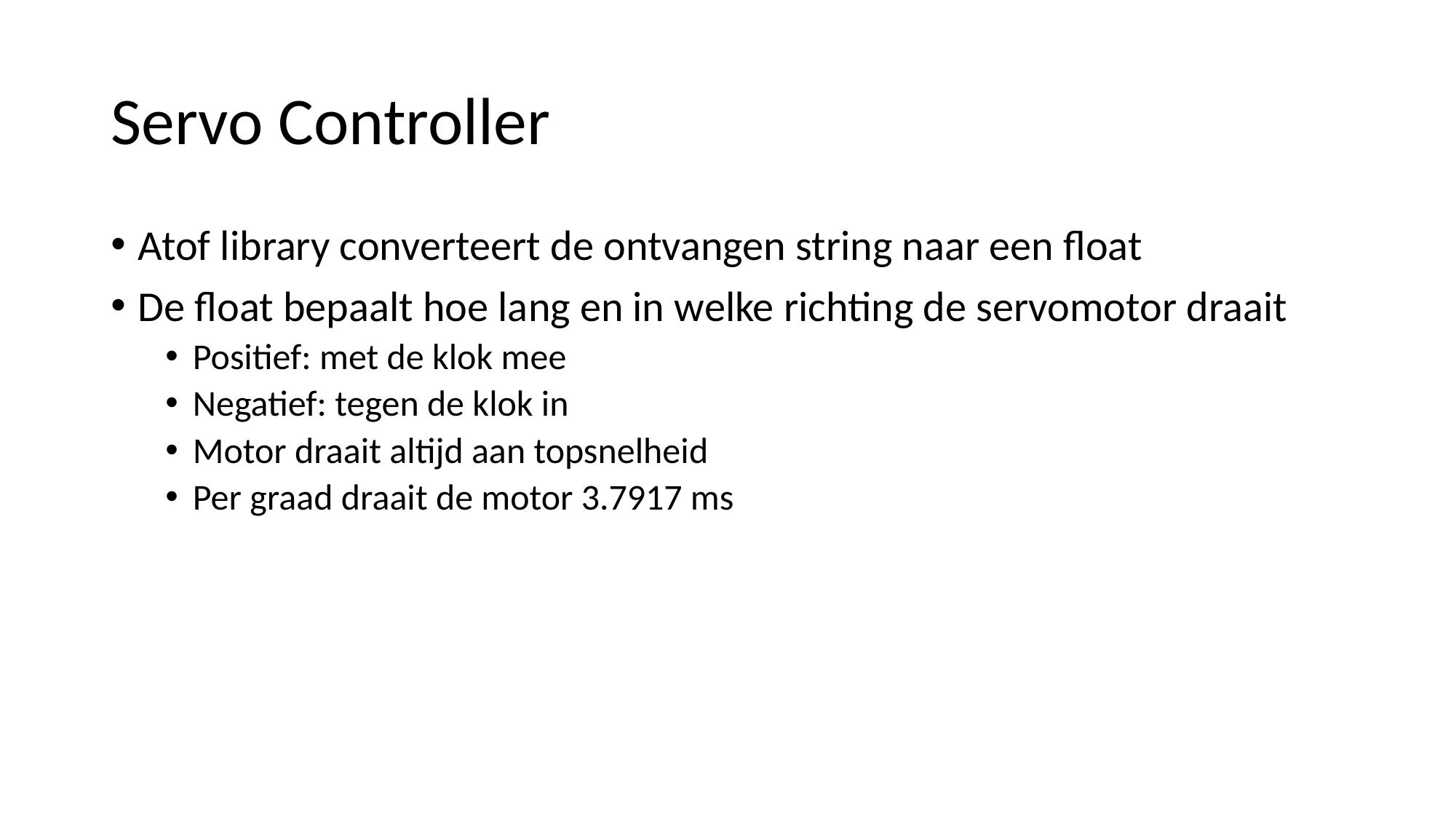

# Servo Controller
Atof library converteert de ontvangen string naar een float
De float bepaalt hoe lang en in welke richting de servomotor draait
Positief: met de klok mee
Negatief: tegen de klok in
Motor draait altijd aan topsnelheid
Per graad draait de motor 3.7917 ms